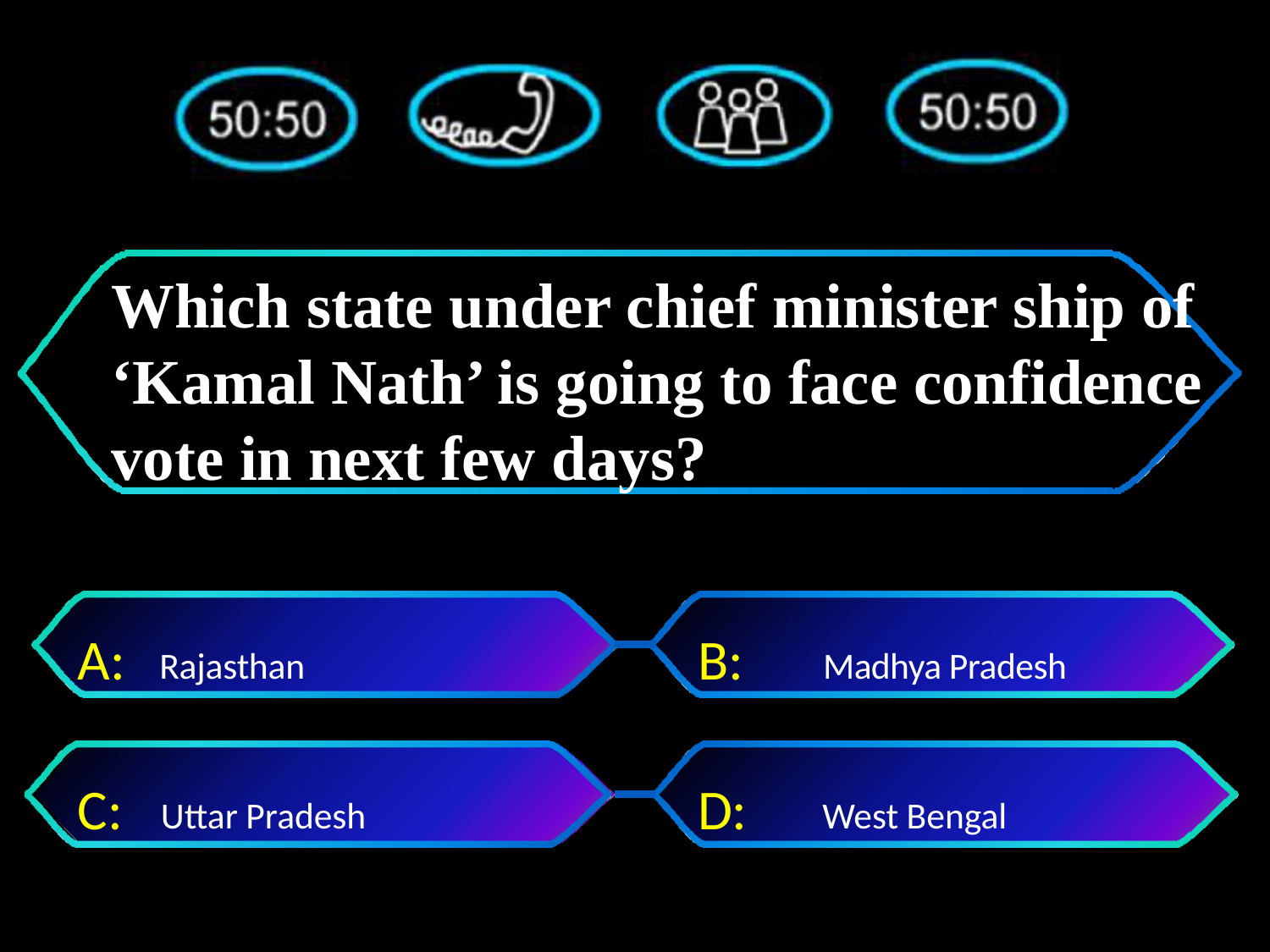

# Which state under chief minister ship of ‘Kamal Nath’ is going to face confidence vote in next few days?

A:	Rajasthan
B:	Madhya Pradesh

C:   Uttar Pradesh
D:	  West Bengal